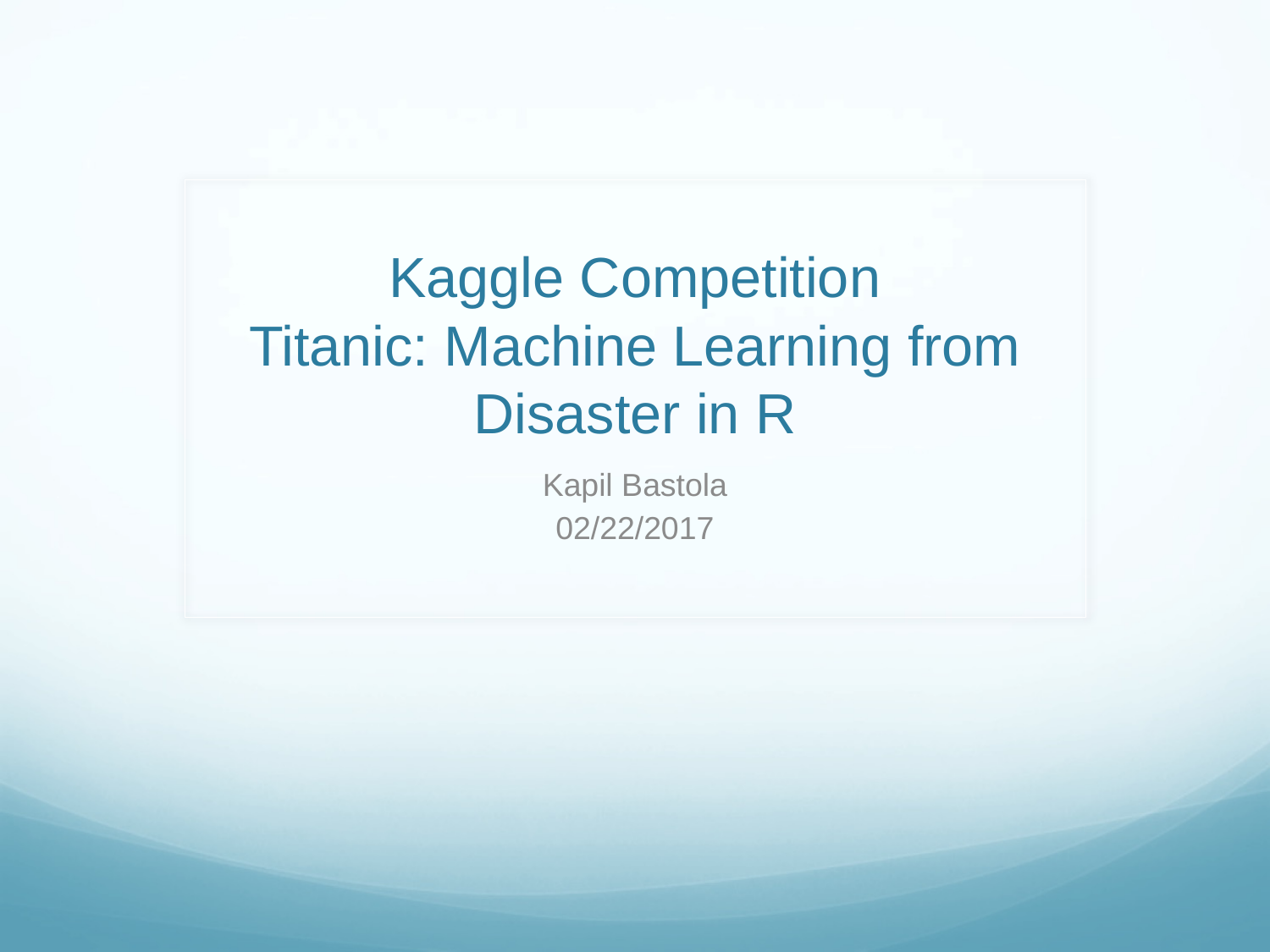

# Kaggle Competition Titanic: Machine Learning from Disaster in R
Kapil Bastola
02/22/2017